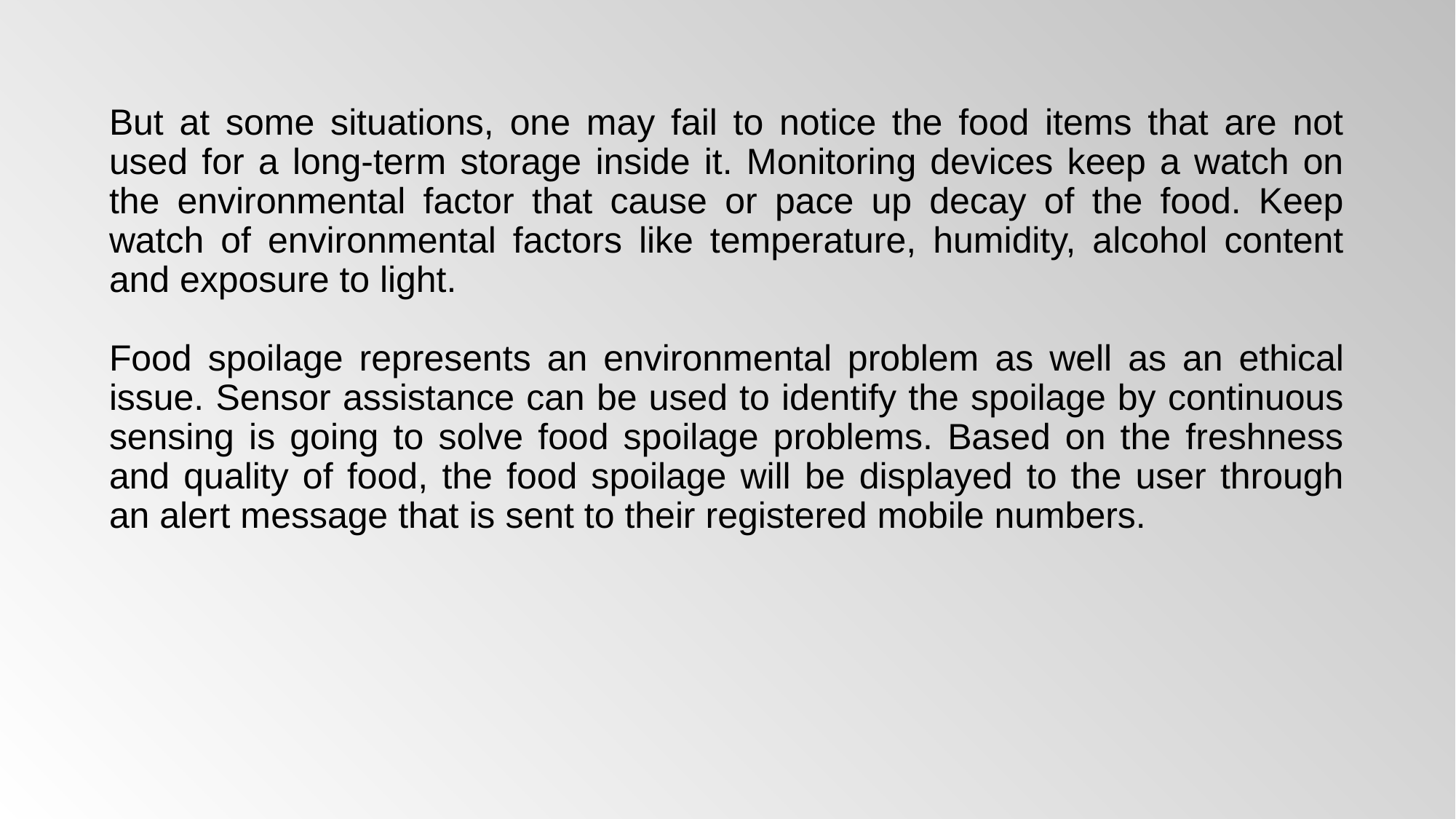

But at some situations, one may fail to notice the food items that are not used for a long-term storage inside it. Monitoring devices keep a watch on the environmental factor that cause or pace up decay of the food. Keep watch of environmental factors like temperature, humidity, alcohol content and exposure to light.

Food spoilage represents an environmental problem as well as an ethical issue. Sensor assistance can be used to identify the spoilage by continuous sensing is going to solve food spoilage problems. Based on the freshness and quality of food, the food spoilage will be displayed to the user through an alert message that is sent to their registered mobile numbers.